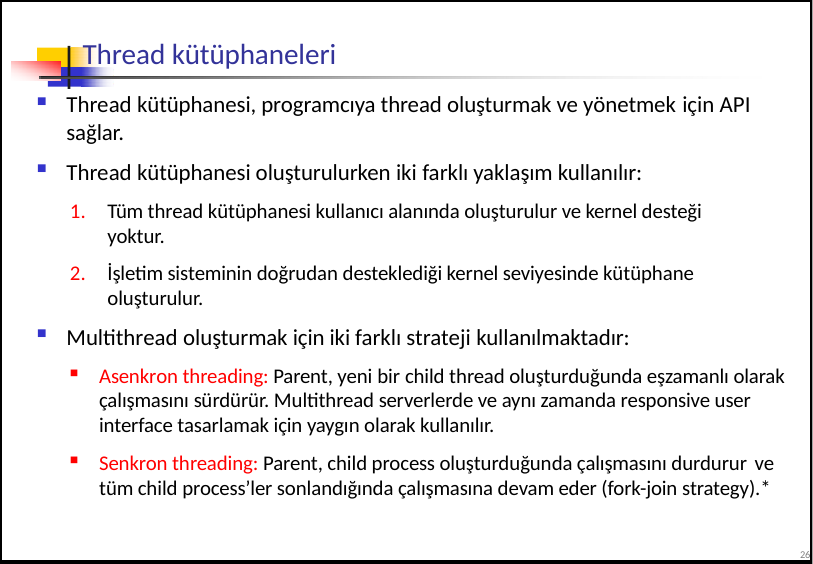

# Thread kütüphaneleri

Thread kütüphanesi, programcıya thread oluşturmak ve yönetmek için API sağlar.
Thread kütüphanesi oluşturulurken iki farklı yaklaşım kullanılır:
Tüm thread kütüphanesi kullanıcı alanında oluşturulur ve kernel desteği yoktur.
İşletim sisteminin doğrudan desteklediği kernel seviyesinde kütüphane  oluşturulur.
Multithread oluşturmak için iki farklı strateji kullanılmaktadır:
Asenkron threading: Parent, yeni bir child thread oluşturduğunda eşzamanlı olarak  çalışmasını sürdürür. Multithread serverlerde ve aynı zamanda responsive user interface tasarlamak için yaygın olarak kullanılır.
Senkron threading: Parent, child process oluşturduğunda çalışmasını durdurur ve tüm child process’ler sonlandığında çalışmasına devam eder (fork-join strategy).*
26